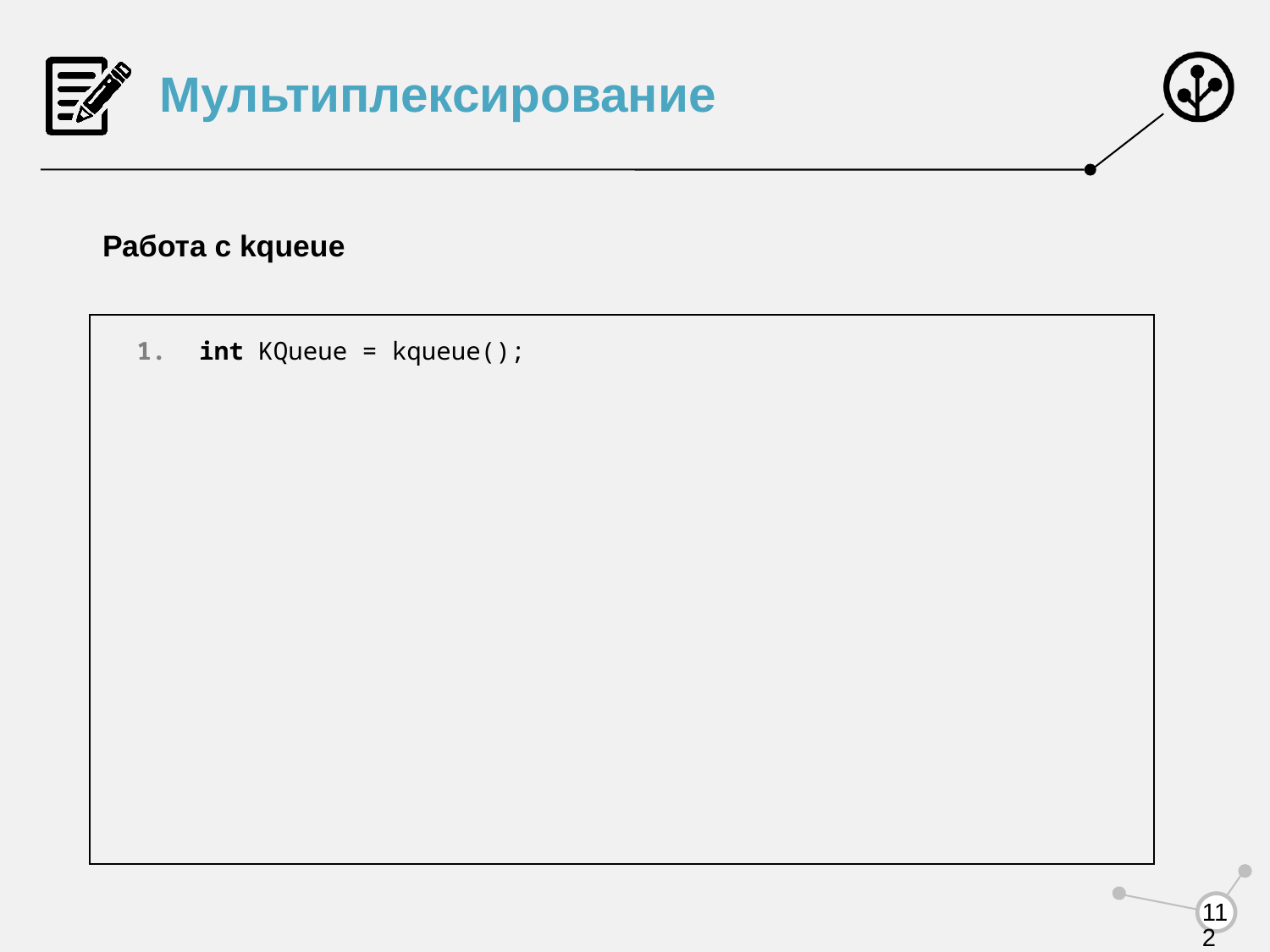

# Мультиплексирование
Работа с kqueue
int KQueue = kqueue();
112